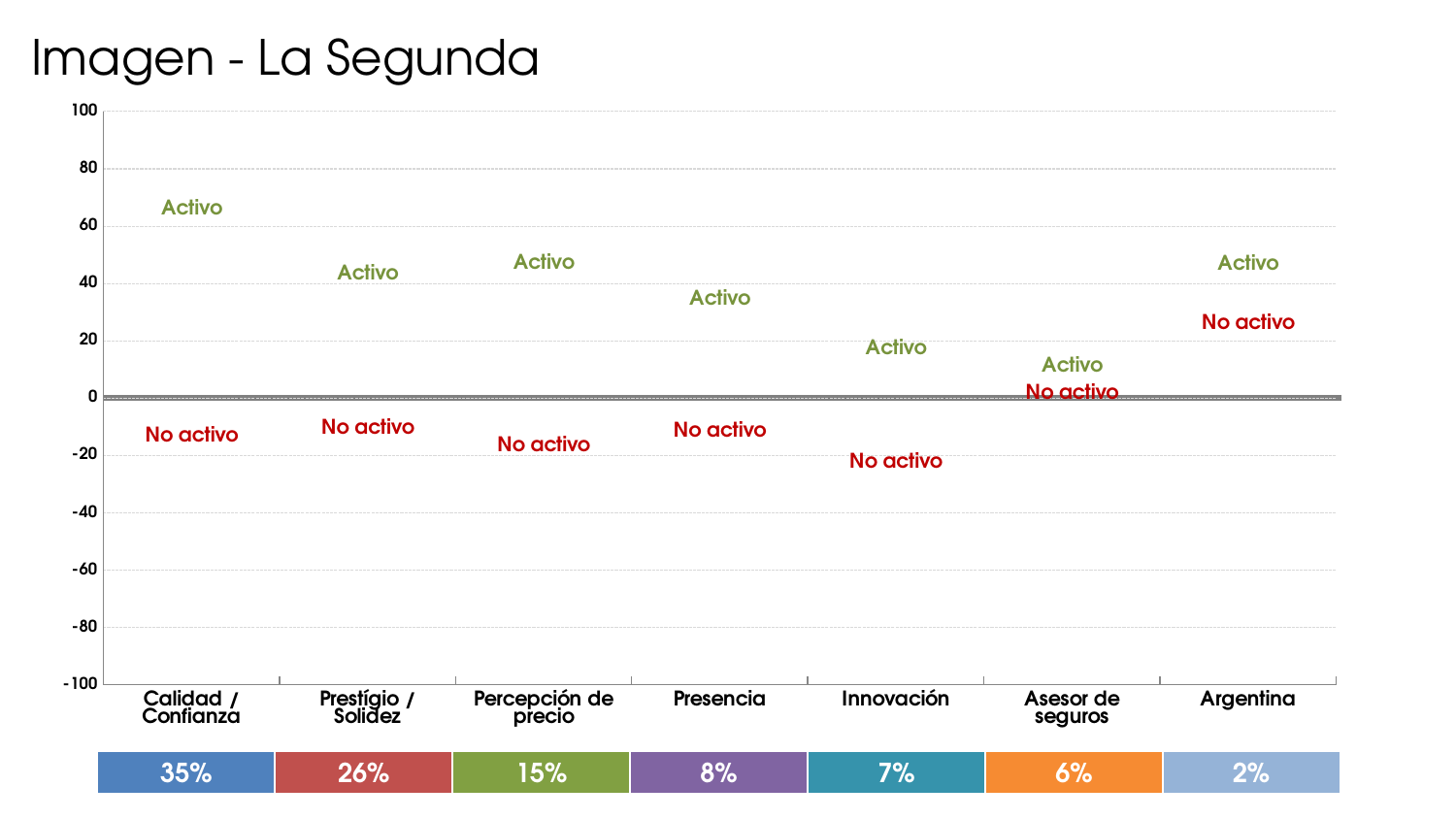

# Imagen - La Segunda

### Chart

| Category | Activo | No activo |
|---|---|---|
| Calidad / Confianza | 65.9515689488903 | -13.01510150542488 |
| Prestígio / Solidez | 43.310721714621295 | -10.378954100320538 |
| Percepción de precio | 47.224802535818924 | -16.452787820024295 |
| Presencia | 34.40218708206255 | -11.410189391613113 |
| Innovación | 17.25164064456212 | -22.250393585698813 |
| Asesor de seguros | 11.281994302385819 | 1.8778059553626238 |
| Argentina | 46.78512522383375 | 26.0645497175709 |
| 35% | 26% | 15% | 8% | 7% | 6% | 2% |
| --- | --- | --- | --- | --- | --- | --- |